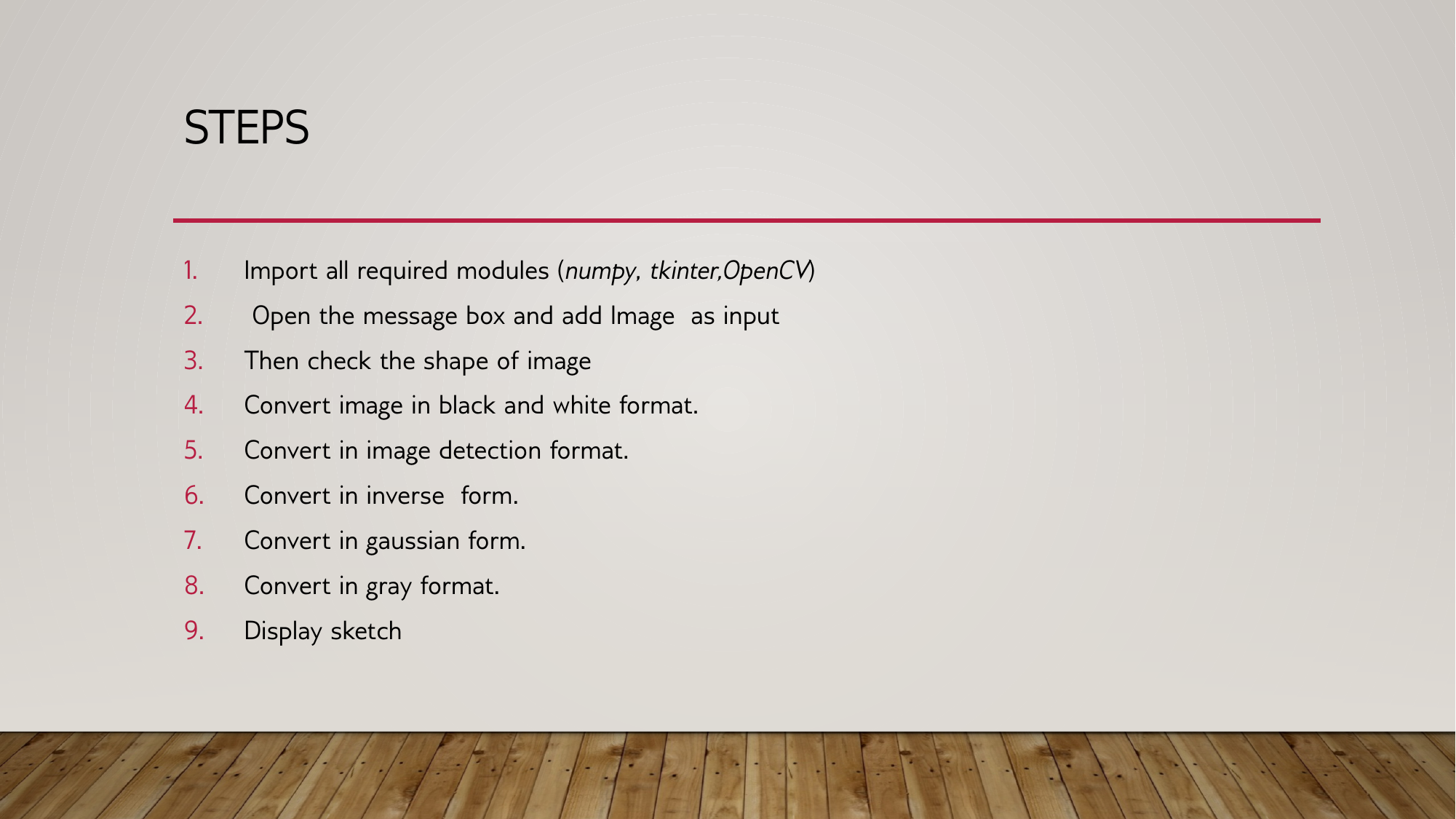

# steps
Import all required modules (numpy, tkinter,OpenCV)
 Open the message box and add Image  as input
Then check the shape of image
Convert image in black and white format.
Convert in image detection format.
Convert in inverse  form.
Convert in gaussian form.
Convert in gray format.
Display sketch